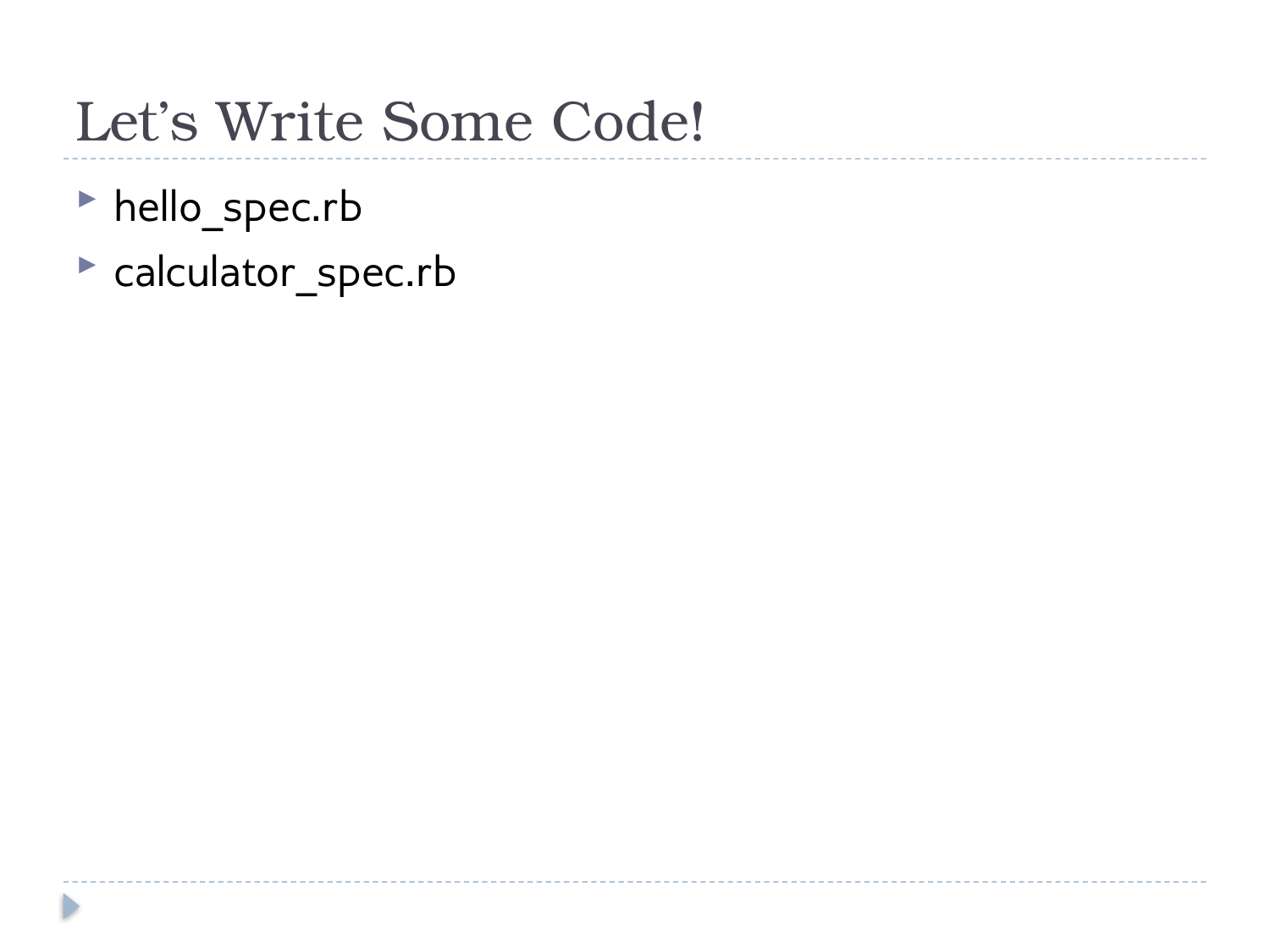

# Let’s Write Some Code!
hello_spec.rb
calculator_spec.rb